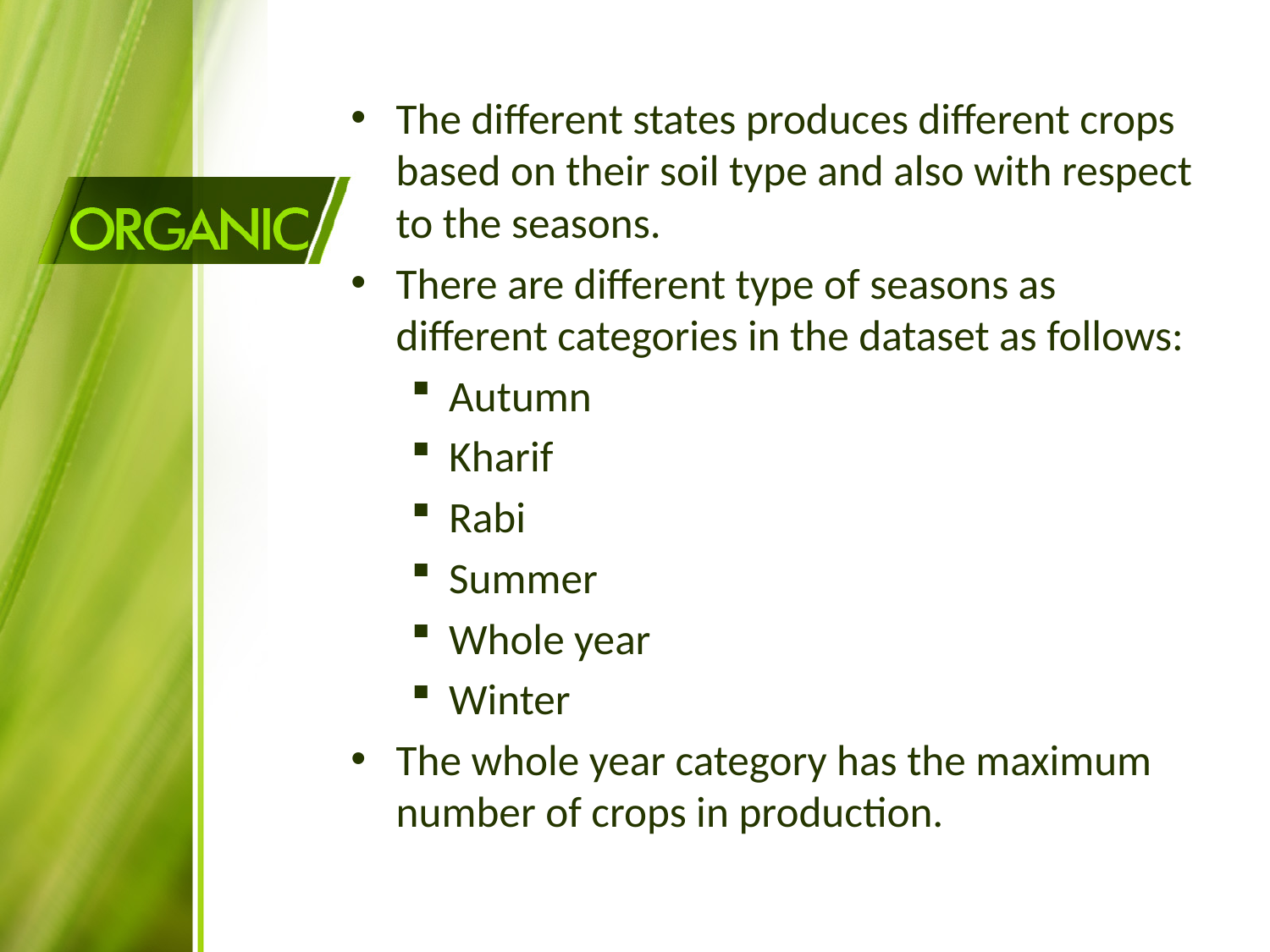

#
The different states produces different crops based on their soil type and also with respect to the seasons.
There are different type of seasons as different categories in the dataset as follows:
Autumn
Kharif
Rabi
Summer
Whole year
Winter
The whole year category has the maximum number of crops in production.